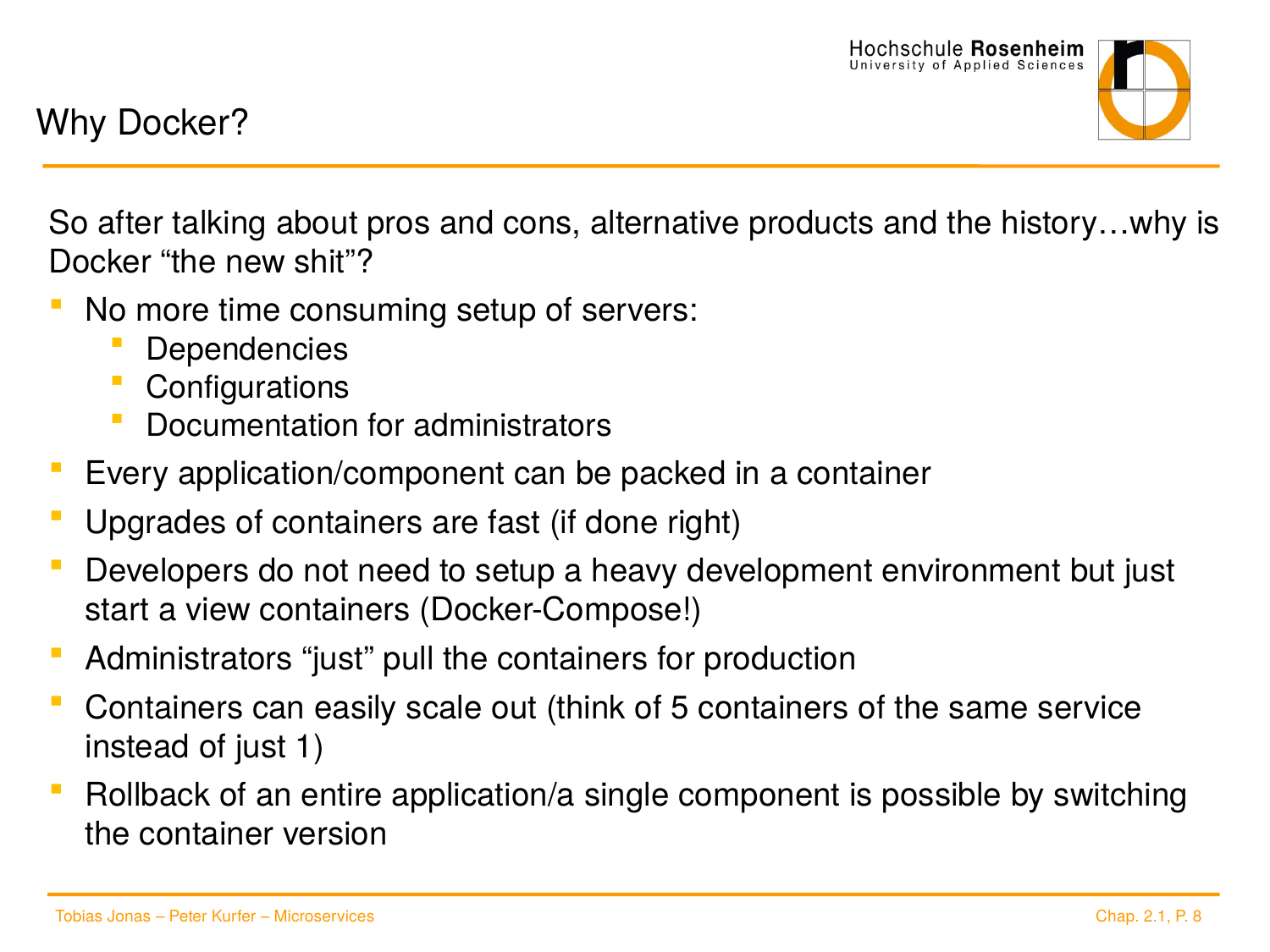

# Why Docker?
So after talking about pros and cons, alternative products and the history…why is Docker “the new shit”?
No more time consuming setup of servers:
Dependencies
Configurations
Documentation for administrators
Every application/component can be packed in a container
Upgrades of containers are fast (if done right)
Developers do not need to setup a heavy development environment but just start a view containers (Docker-Compose!)
Administrators “just” pull the containers for production
Containers can easily scale out (think of 5 containers of the same service instead of just 1)
Rollback of an entire application/a single component is possible by switching the container version